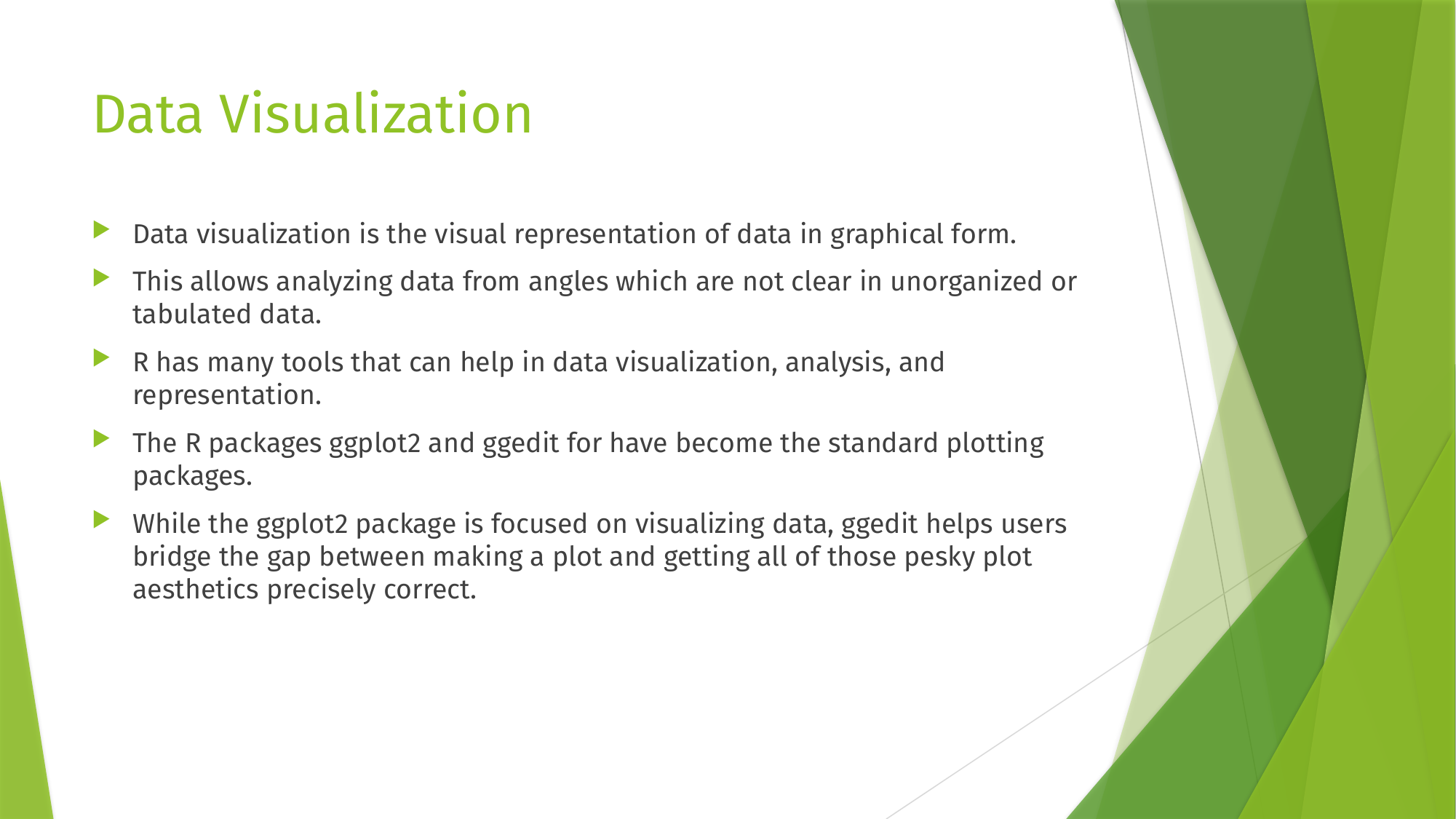

# Data Visualization
Data visualization is the visual representation of data in graphical form.
This allows analyzing data from angles which are not clear in unorganized or tabulated data.
R has many tools that can help in data visualization, analysis, and representation.
The R packages ggplot2 and ggedit for have become the standard plotting packages.
While the ggplot2 package is focused on visualizing data, ggedit helps users bridge the gap between making a plot and getting all of those pesky plot aesthetics precisely correct.